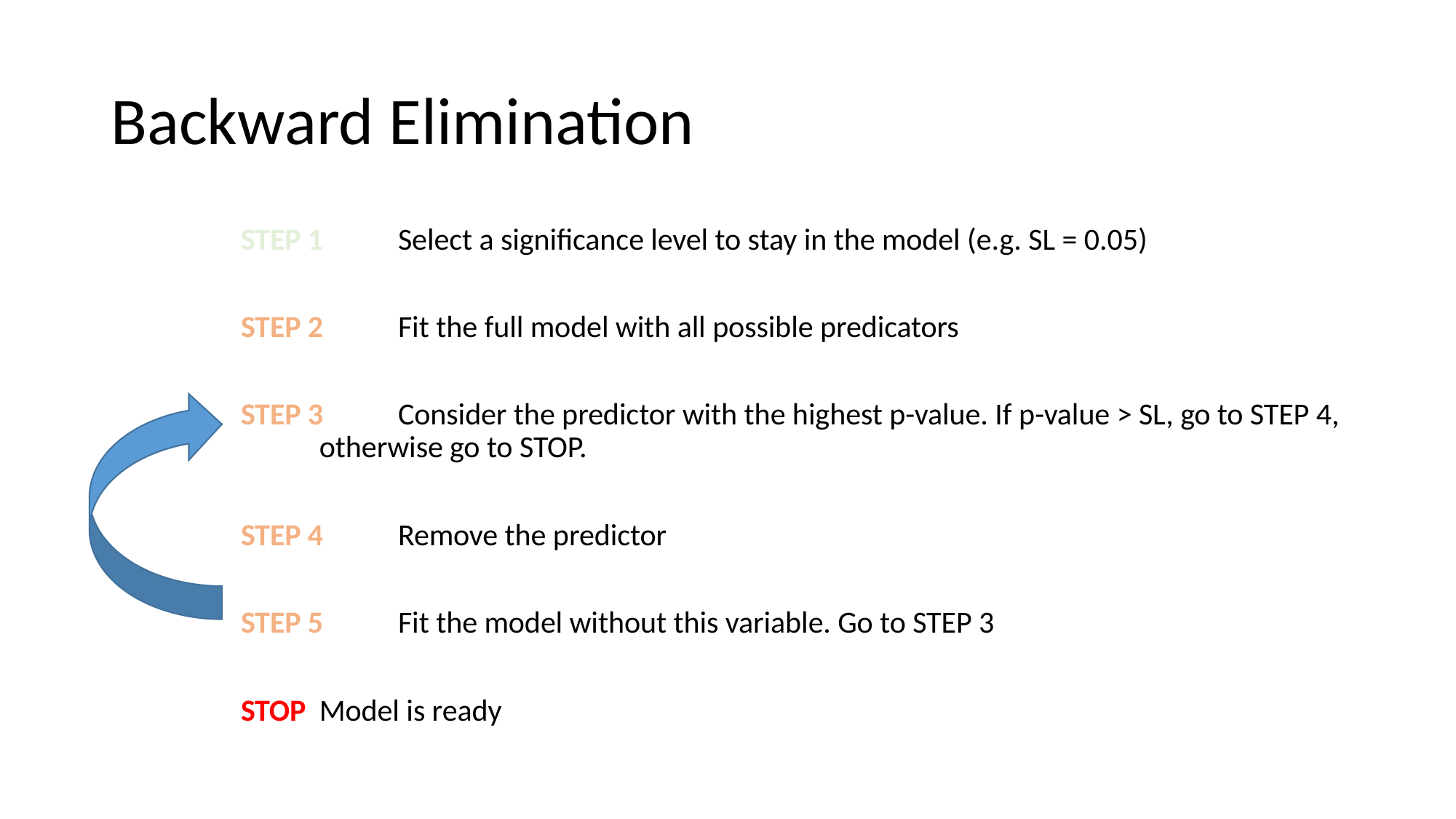

# Backward Elimination
STEP 1 	Select a significance level to stay in the model (e.g. SL = 0.05)

STEP 2 	Fit the full model with all possible predicators

STEP 3 	Consider the predictor with the highest p-value. If p-value > SL, go to STEP 4, 	otherwise go to STOP.

STEP 4 	Remove the predictor

STEP 5 	Fit the model without this variable. Go to STEP 3

STOP 	Model is ready